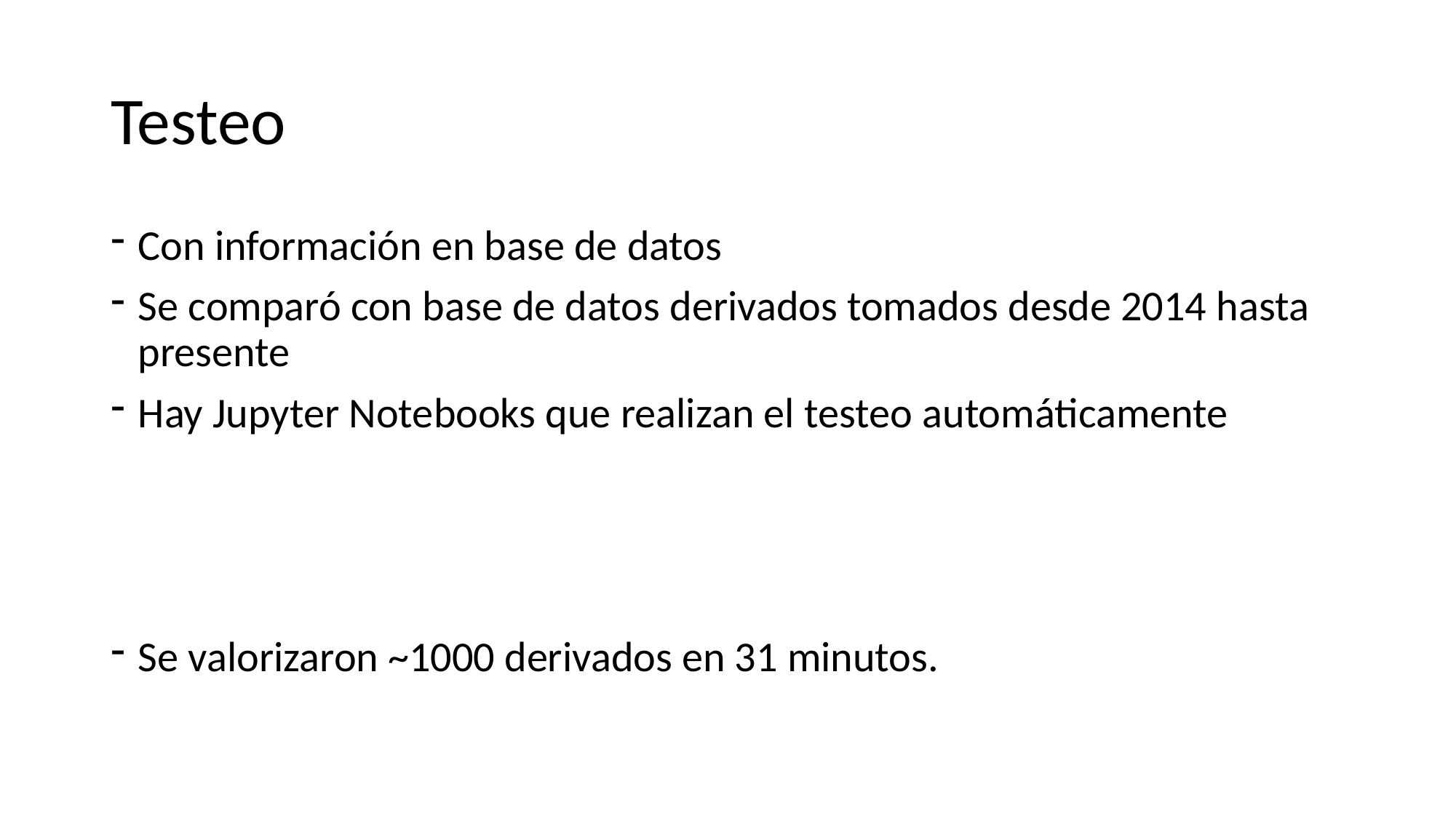

# Testeo
Con información en base de datos
Se comparó con base de datos derivados tomados desde 2014 hasta presente
Hay Jupyter Notebooks que realizan el testeo automáticamente

Se valorizaron ~1000 derivados en 31 minutos.